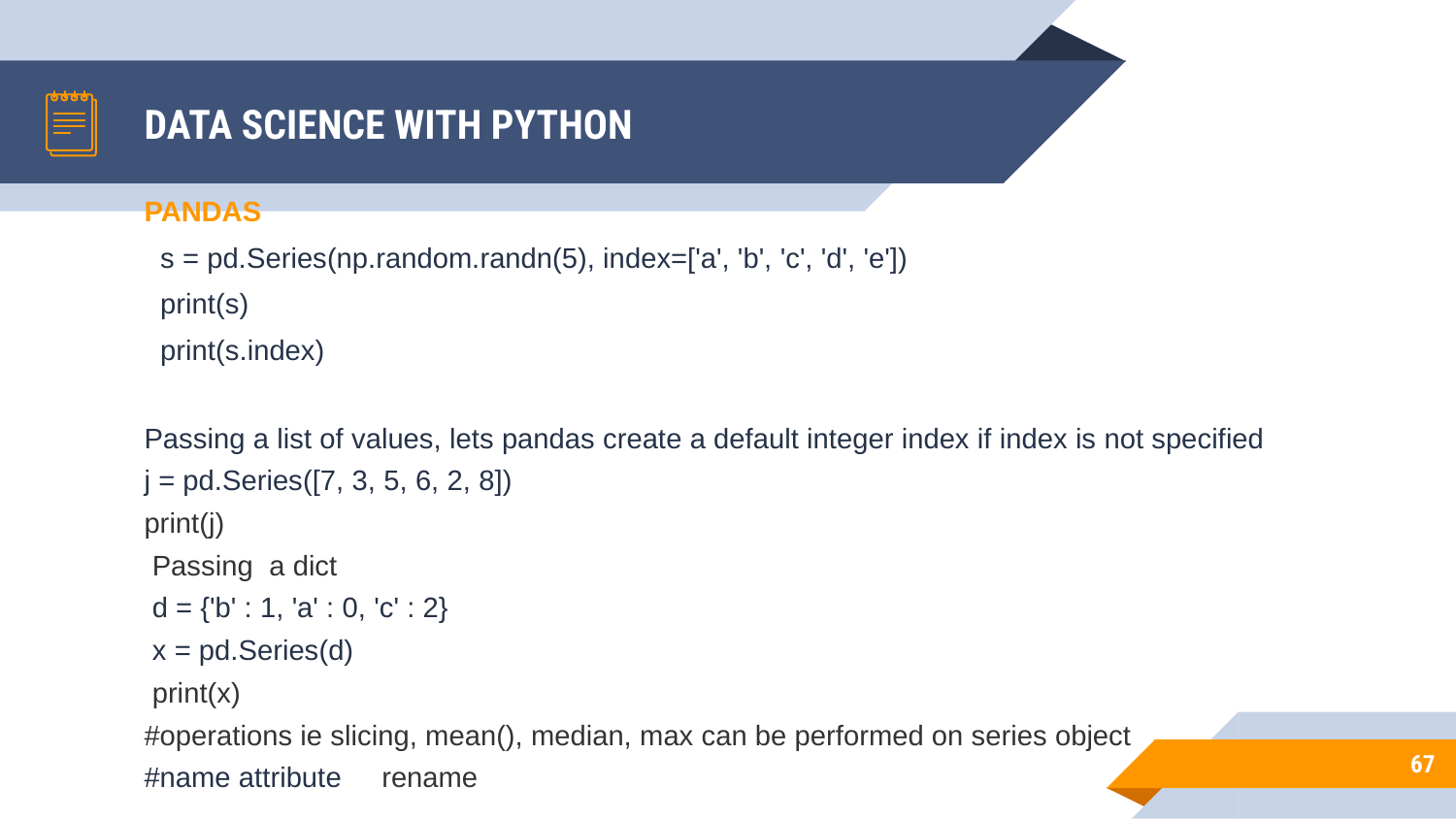

# DATA SCIENCE WITH PYTHON

PANDAS
s = pd.Series(np.random.randn(5), index=['a', 'b', 'c', 'd', 'e'])
print(s)
print(s.index)

Passing a list of values, lets pandas create a default integer index if index is not specified
j = pd.Series([7, 3, 5, 6, 2, 8])
print(j)
 Passing  a dict
 d = {'b' : 1, 'a' : 0, 'c' : 2}
 x = pd.Series(d)
 print(x)
#operations ie slicing, mean(), median, max can be performed on series object
#name attribute     rename

67